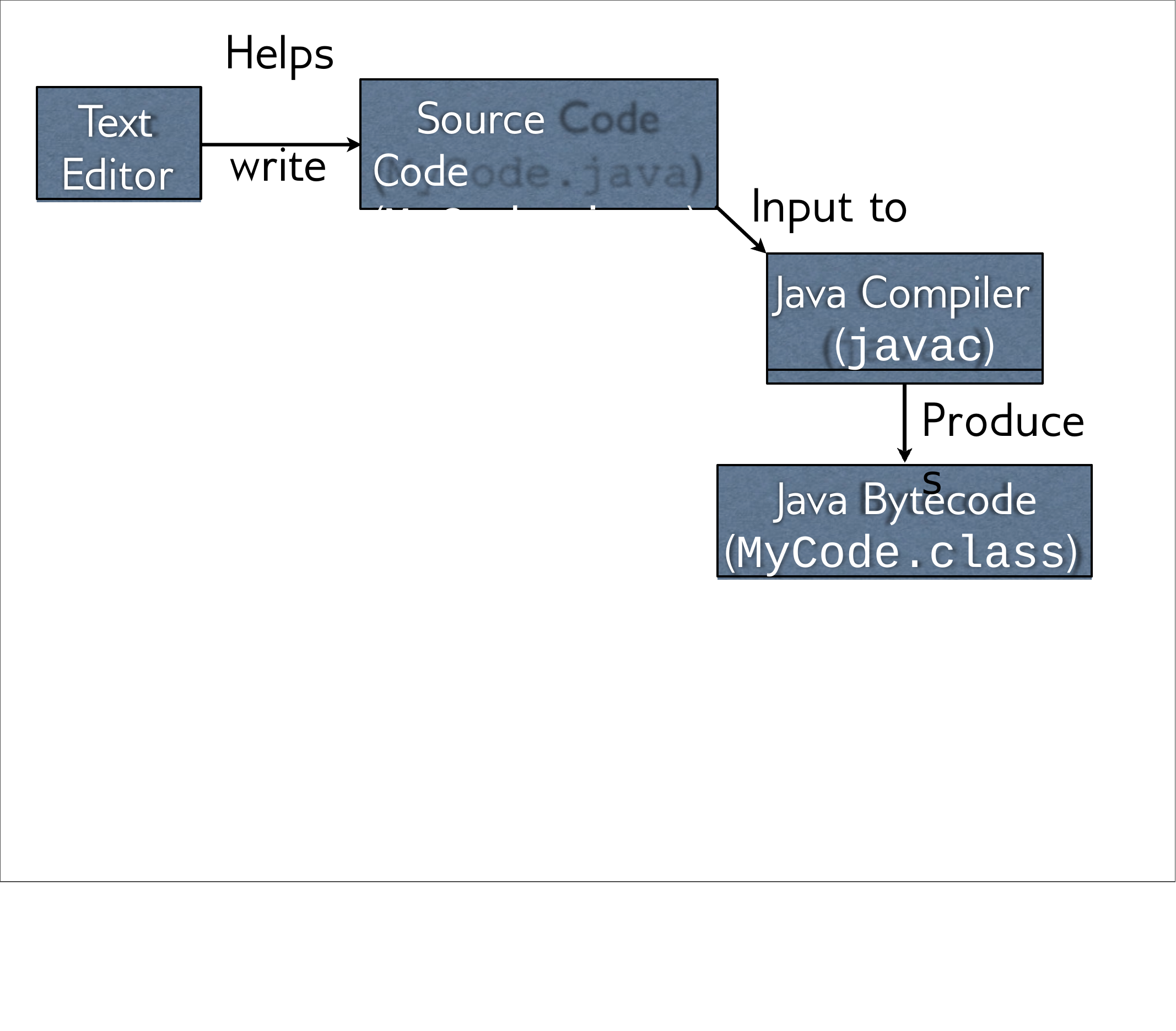

# Helps  write

Source	Code  (MyCode.java)

Text  Editor

Input to

Java Compiler  (javac)

Produces

Java Bytecode  (MyCode.class)